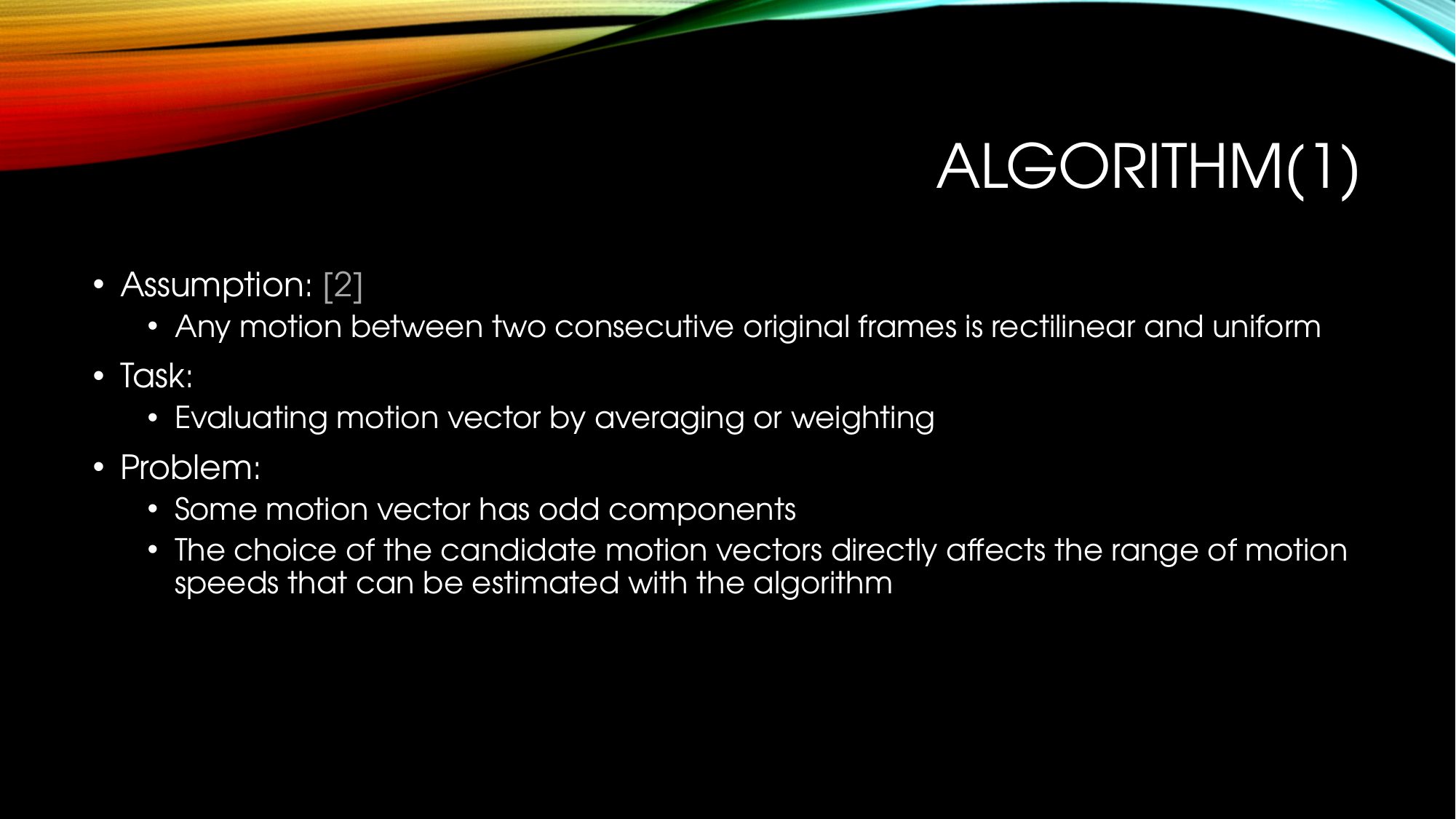

# Algorithm(1)
Assumption: [2]
Any motion between two consecutive original frames is rectilinear and uniform
Task:
Evaluating motion vector by averaging or weighting
Problem:
Some motion vector has odd components
The choice of the candidate motion vectors directly affects the range of motion speeds that can be estimated with the algorithm